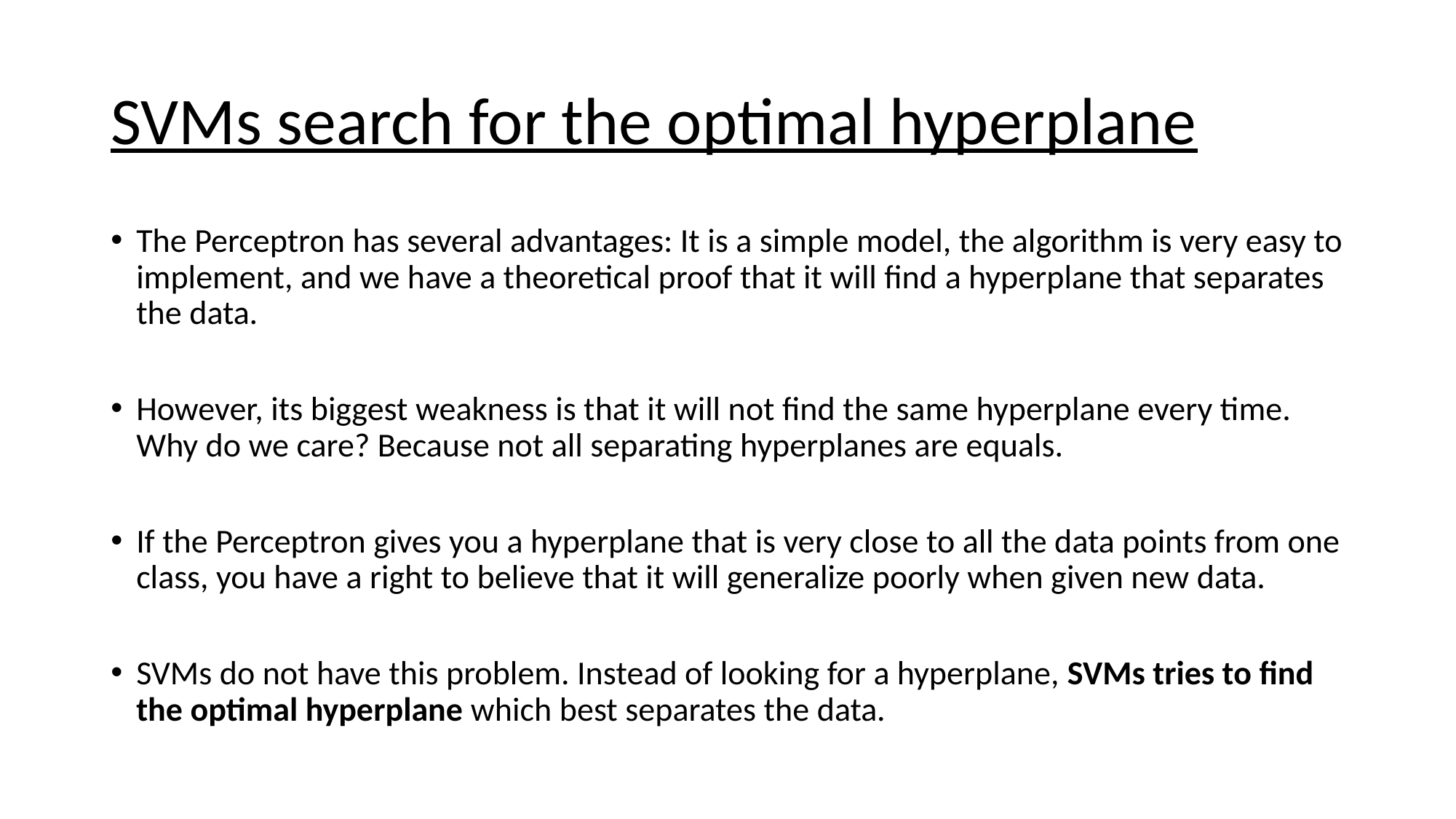

# SVMs search for the optimal hyperplane
The Perceptron has several advantages: It is a simple model, the algorithm is very easy to implement, and we have a theoretical proof that it will find a hyperplane that separates the data.

However, its biggest weakness is that it will not find the same hyperplane every time. Why do we care? Because not all separating hyperplanes are equals.

If the Perceptron gives you a hyperplane that is very close to all the data points from one class, you have a right to believe that it will generalize poorly when given new data.

SVMs do not have this problem. Instead of looking for a hyperplane, SVMs tries to find the optimal hyperplane which best separates the data.